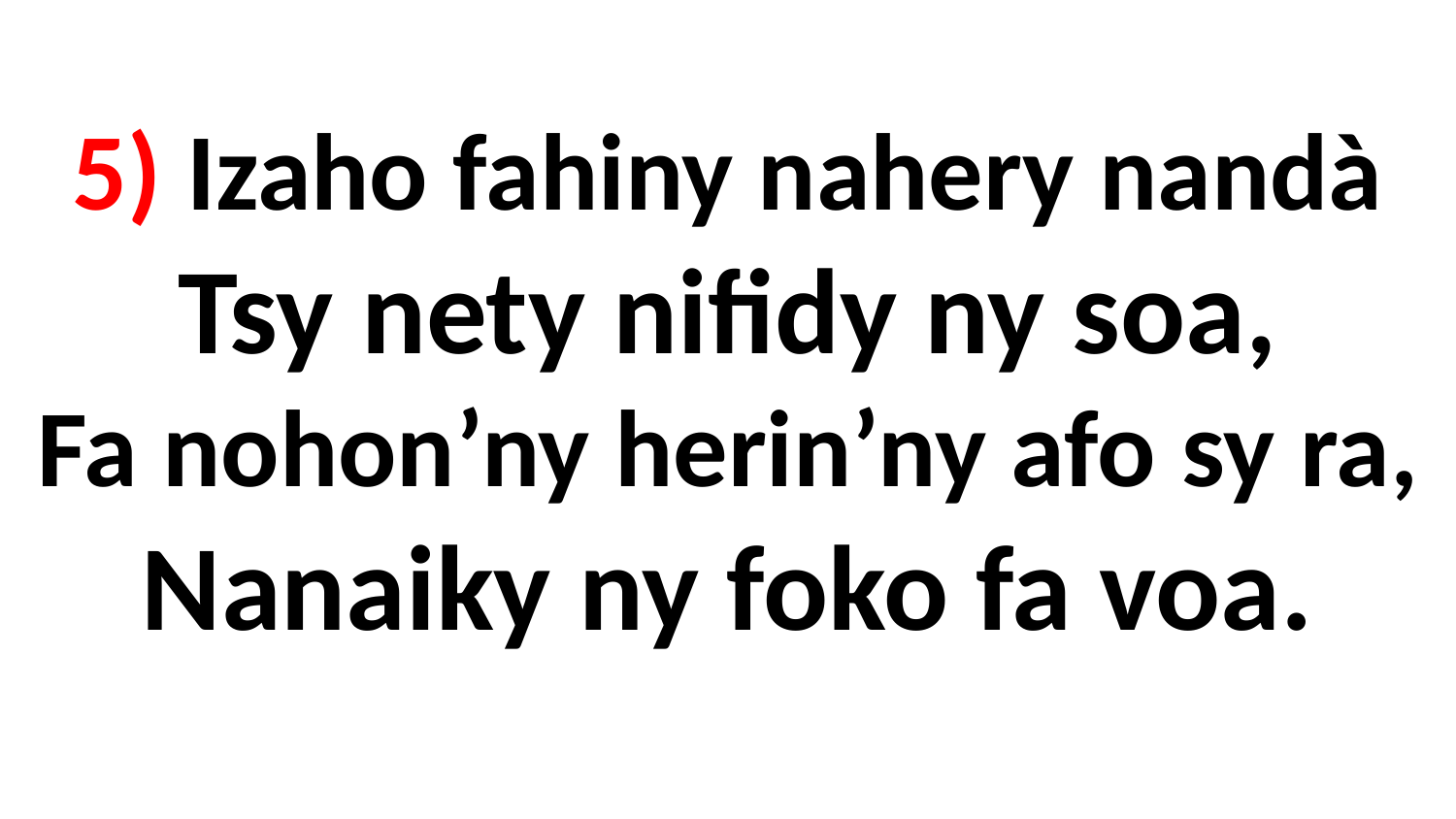

# 5) Izaho fahiny nahery nandà Tsy nety nifidy ny soa, Fa nohon’ny herin’ny afo sy ra, Nanaiky ny foko fa voa.